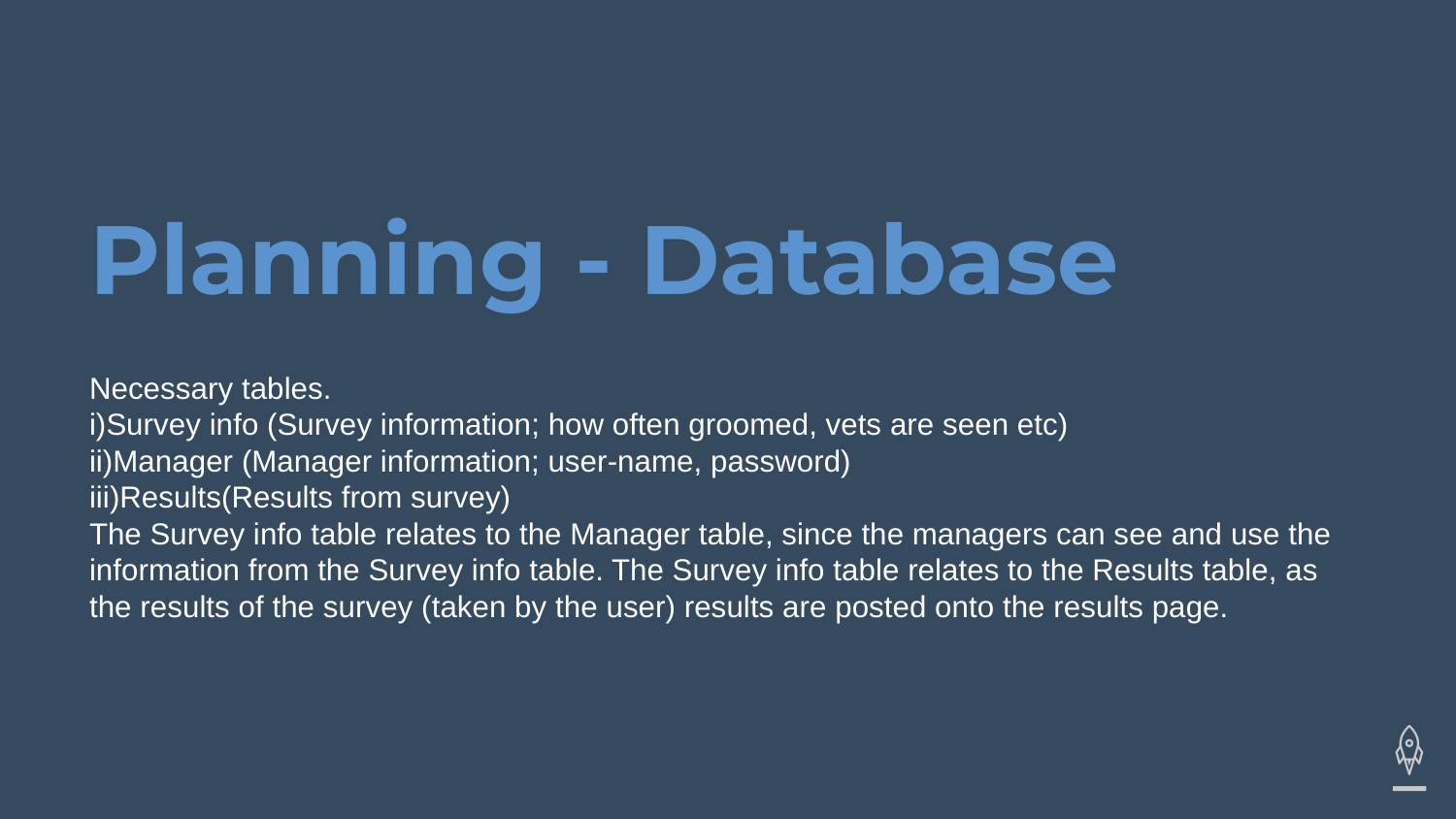

Planning - Database
Necessary tables.
i)Survey info (Survey information; how often groomed, vets are seen etc)
ii)Manager (Manager information; user-name, password)
iii)Results(Results from survey)
The Survey info table relates to the Manager table, since the managers can see and use the information from the Survey info table. The Survey info table relates to the Results table, as the results of the survey (taken by the user) results are posted onto the results page.